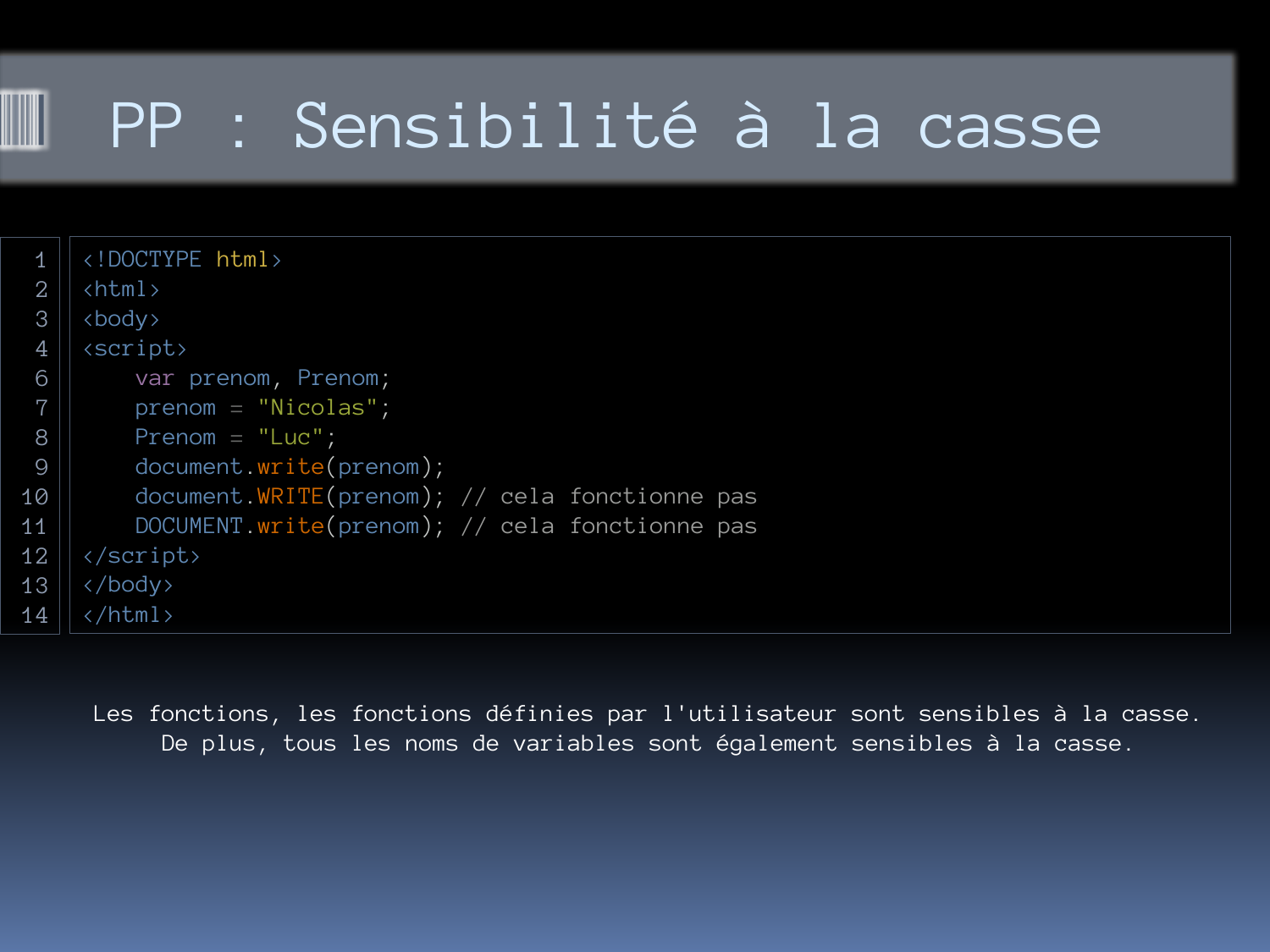

# PP : Sensibilité à la casse
<!DOCTYPE html>
<html>
<body>
<script>
    var prenom, Prenom;
    prenom = "Nicolas";
    Prenom = "Luc";
    document.write(prenom);
    document.WRITE(prenom); // cela fonctionne pas
    DOCUMENT.write(prenom); // cela fonctionne pas
</script>
</body>
</html>
1
2
3
4
6
7
8
9
10
11
12
13
14
Les fonctions, les fonctions définies par l'utilisateur sont sensibles à la casse. De plus, tous les noms de variables sont également sensibles à la casse.